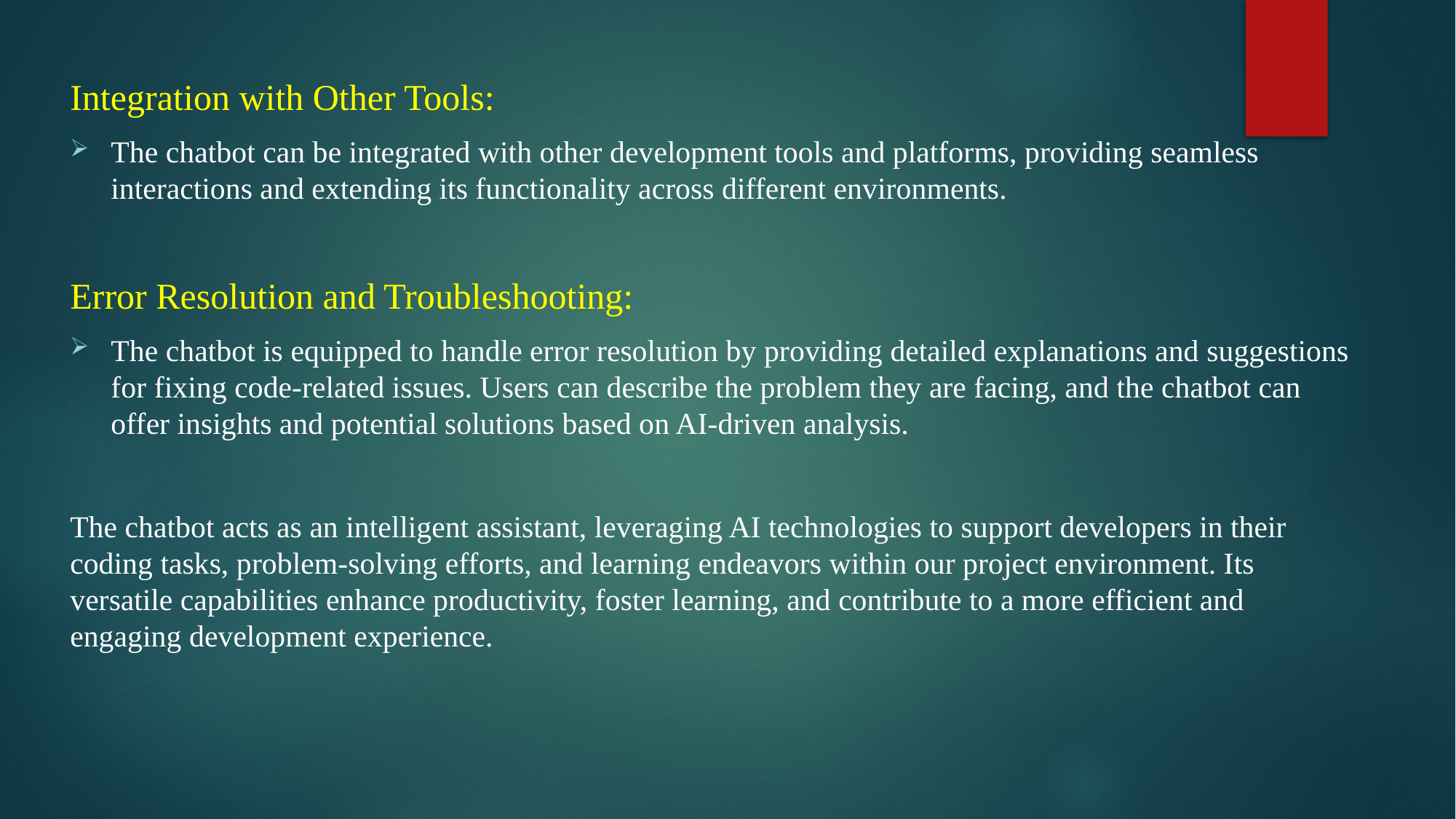

Integration with Other Tools:
The chatbot can be integrated with other development tools and platforms, providing seamless interactions and extending its functionality across different environments.

Error Resolution and Troubleshooting:
The chatbot is equipped to handle error resolution by providing detailed explanations and suggestions for fixing code-related issues. Users can describe the problem they are facing, and the chatbot can offer insights and potential solutions based on AI-driven analysis.

The chatbot acts as an intelligent assistant, leveraging AI technologies to support developers in their coding tasks, problem-solving efforts, and learning endeavors within our project environment. Its versatile capabilities enhance productivity, foster learning, and contribute to a more efficient and engaging development experience.